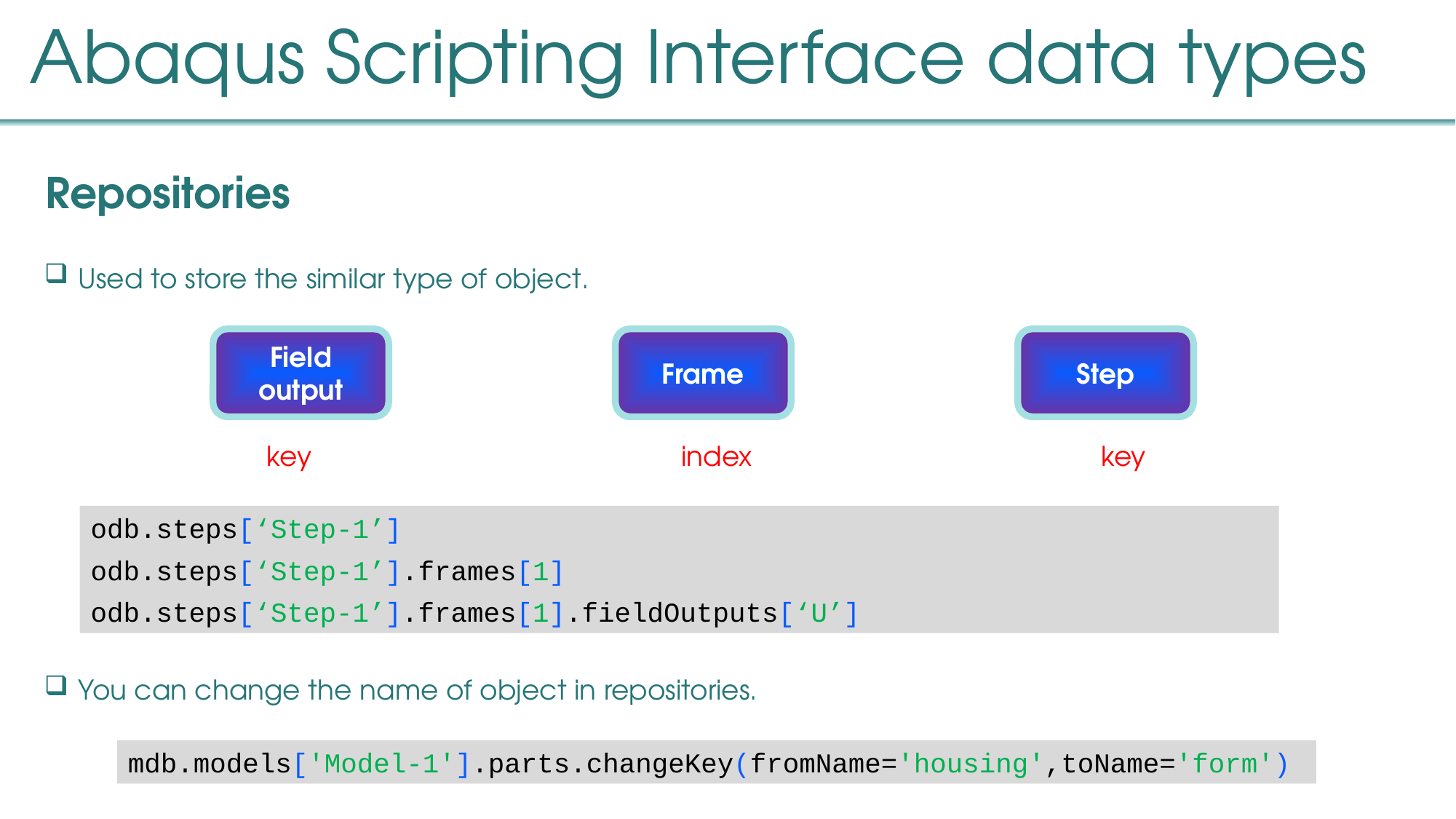

# Abaqus Scripting Interface data types
Repositories
Used to store the similar type of object.
Field output
Frame
Step
key
index
key
odb.steps[‘Step-1’]
odb.steps[‘Step-1’].frames[1]
odb.steps[‘Step-1’].frames[1].fieldOutputs[‘U’]
You can change the name of object in repositories.
mdb.models['Model-1'].parts.changeKey(fromName='housing',toName='form')